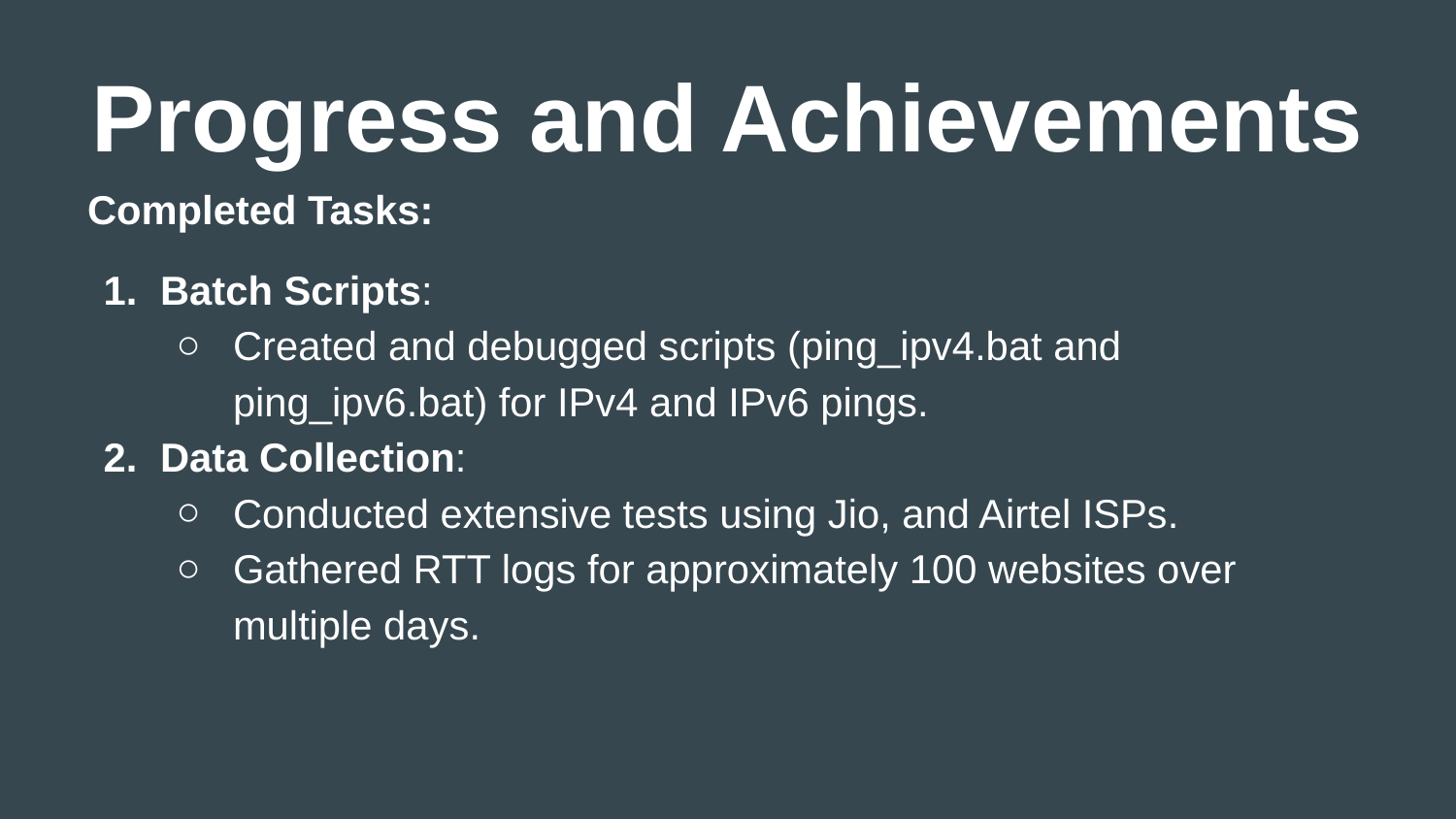

# Progress and Achievements

Completed Tasks:
Batch Scripts:
Created and debugged scripts (ping_ipv4.bat and ping_ipv6.bat) for IPv4 and IPv6 pings.
Data Collection:
Conducted extensive tests using Jio, and Airtel ISPs.
Gathered RTT logs for approximately 100 websites over multiple days.